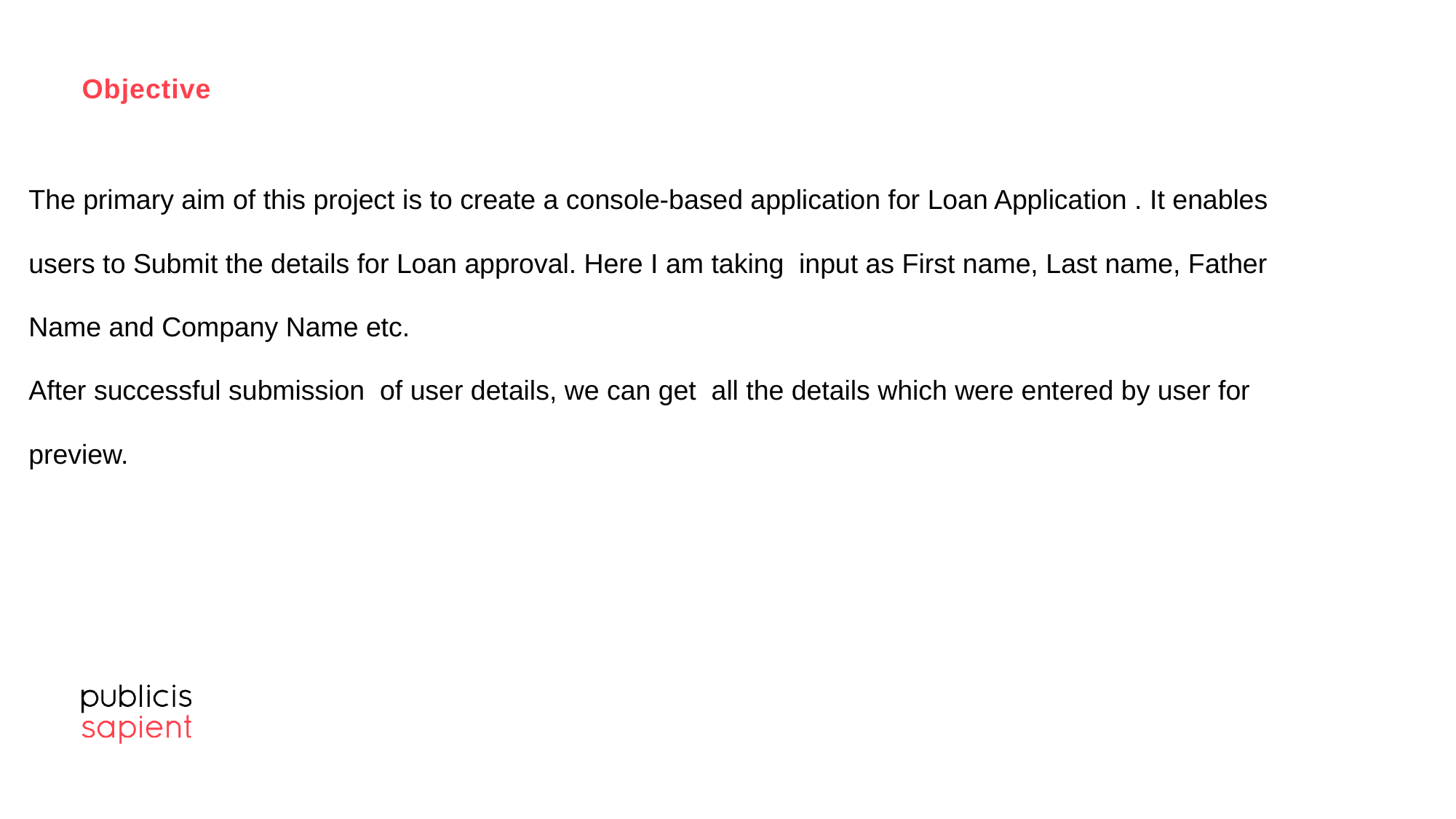

Objective
# The primary aim of this project is to create a console-based application for Loan Application . It enables   users to Submit the details for Loan approval. Here I am taking  input as First name, Last name, Father Name and Company Name etc. After successful submission  of user details, we can get  all the details which were entered by user for preview.

4